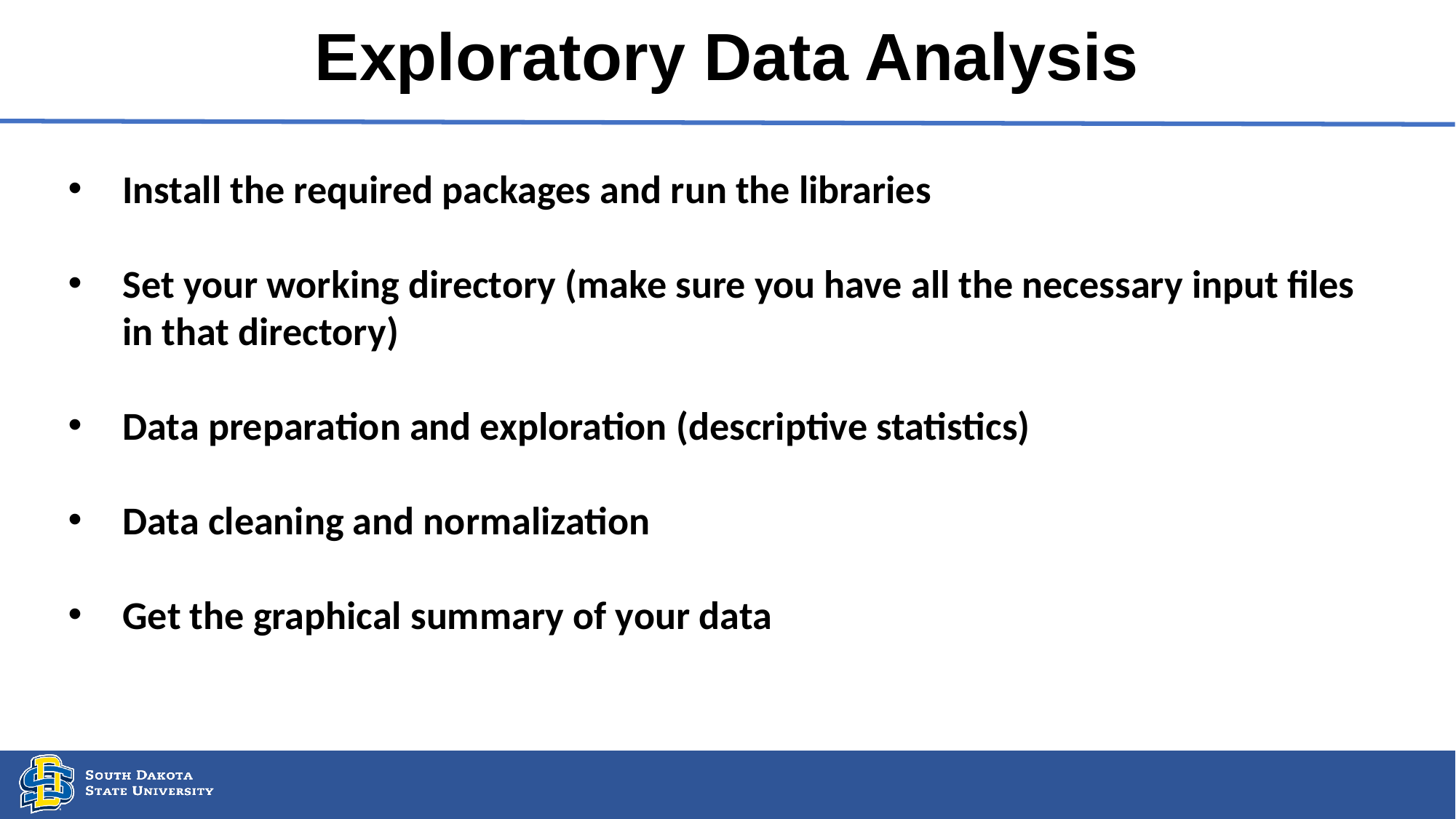

# Exploratory Data Analysis
Install the required packages and run the libraries
Set your working directory (make sure you have all the necessary input files in that directory)

Data preparation and exploration (descriptive statistics)

Data cleaning and normalization

Get the graphical summary of your data